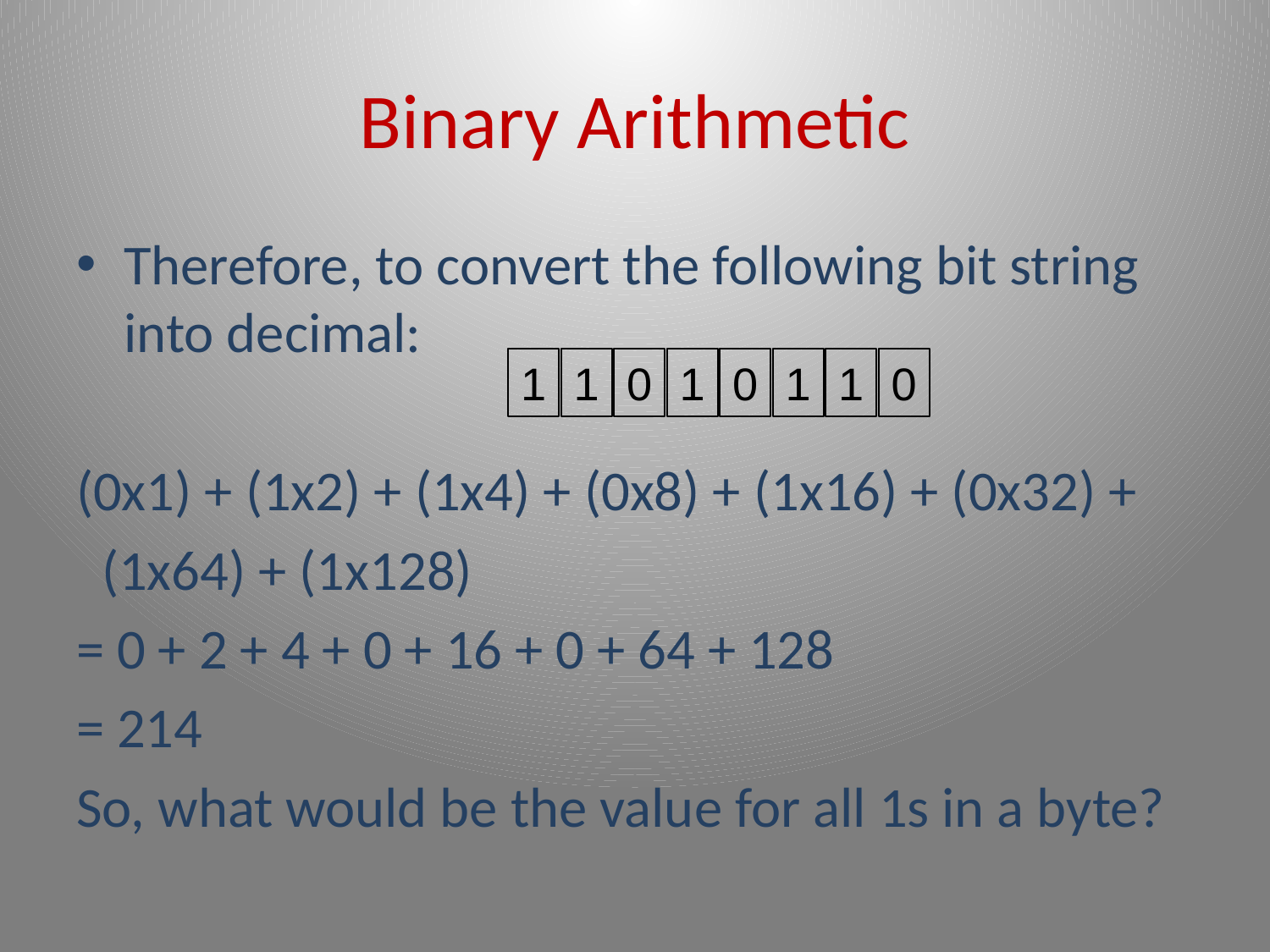

# Binary Arithmetic
Therefore, to convert the following bit string into decimal:

(0x1) + (1x2) + (1x4) + (0x8) + (1x16) + (0x32) +
  (1x64) + (1x128)
= 0 + 2 + 4 + 0 + 16 + 0 + 64 + 128
= 214
So, what would be the value for all 1s in a byte?
1
1
0
1
0
1
1
0